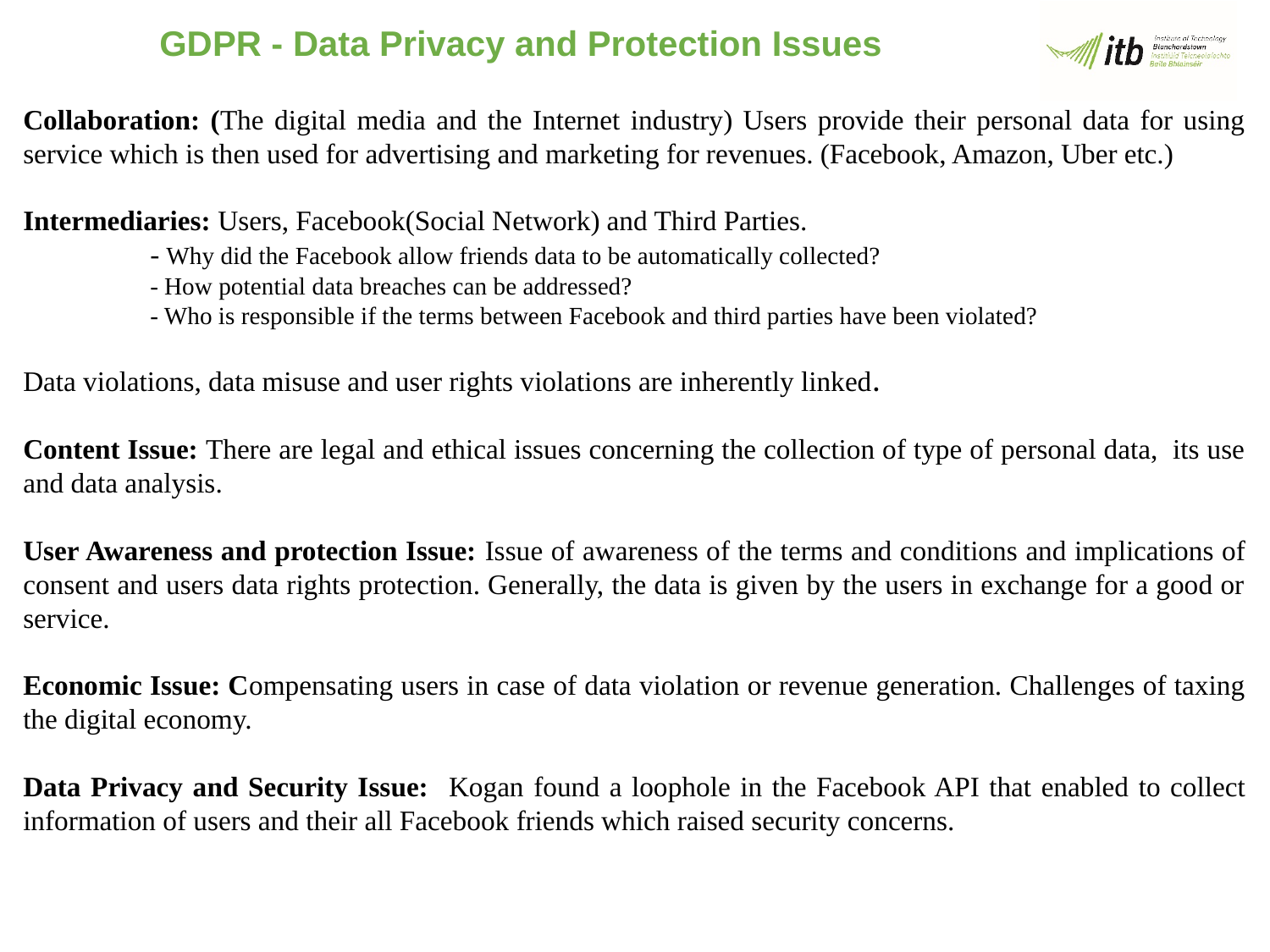

# GDPR - Data Privacy and Protection Issues
Collaboration: (The digital media and the Internet industry) Users provide their personal data for using service which is then used for advertising and marketing for revenues. (Facebook, Amazon, Uber etc.)

Intermediaries: Users, Facebook(Social Network) and Third Parties.
	- Why did the Facebook allow friends data to be automatically collected?
	- How potential data breaches can be addressed?
	- Who is responsible if the terms between Facebook and third parties have been violated?

Data violations, data misuse and user rights violations are inherently linked.

Content Issue: There are legal and ethical issues concerning the collection of type of personal data,  its use and data analysis.

User Awareness and protection Issue: Issue of awareness of the terms and conditions and implications of consent and users data rights protection. Generally, the data is given by the users in exchange for a good or service.

Economic Issue: Compensating users in case of data violation or revenue generation. Challenges of taxing the digital economy.

Data Privacy and Security Issue:  Kogan found a loophole in the Facebook API that enabled to collect information of users and their all Facebook friends which raised security concerns.